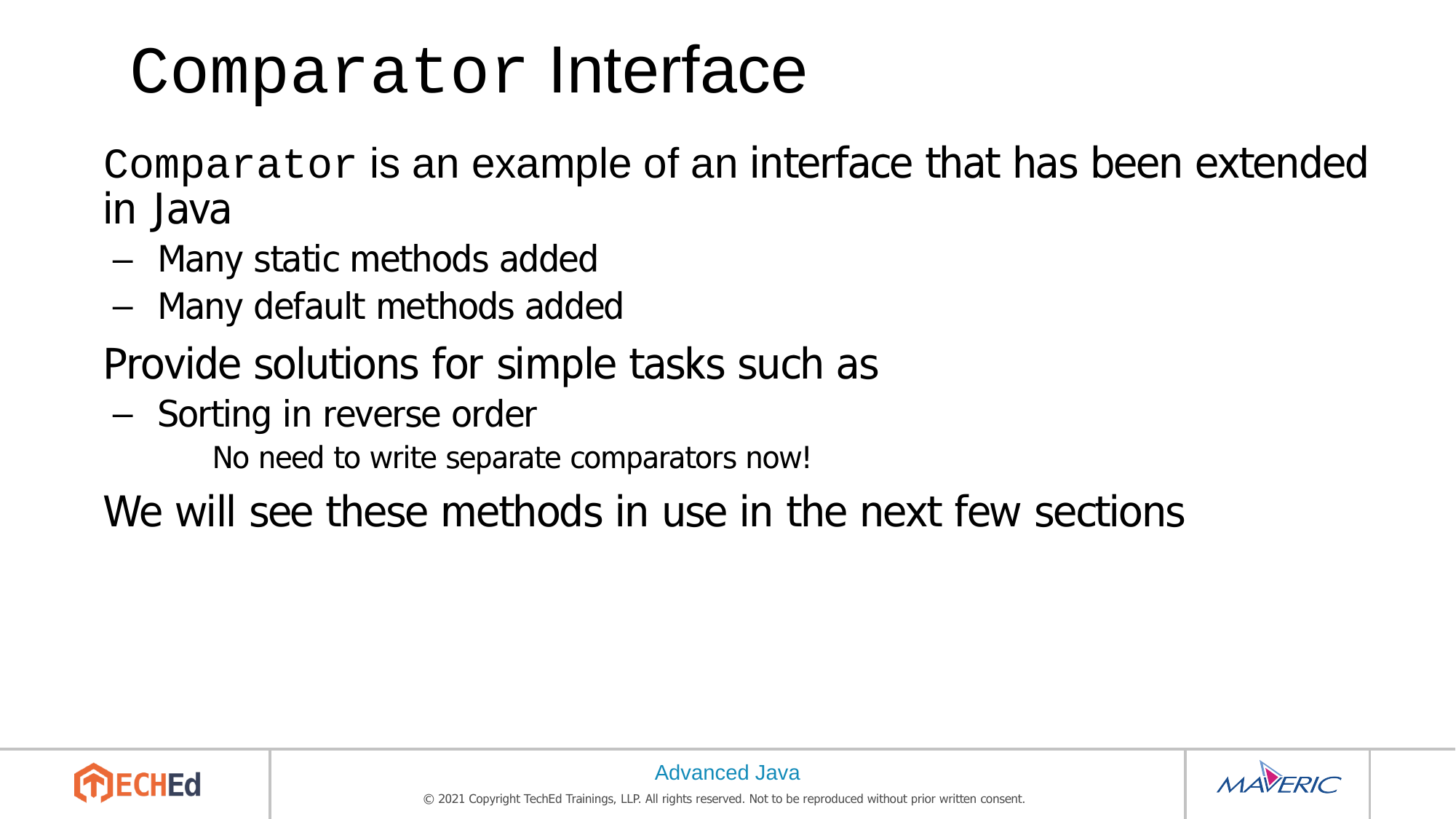

# Comparator Interface
Comparator is an example of an interface that has been extended in Java
Many static methods added
Many default methods added
Provide solutions for simple tasks such as
Sorting in reverse order
No need to write separate comparators now!
We will see these methods in use in the next few sections